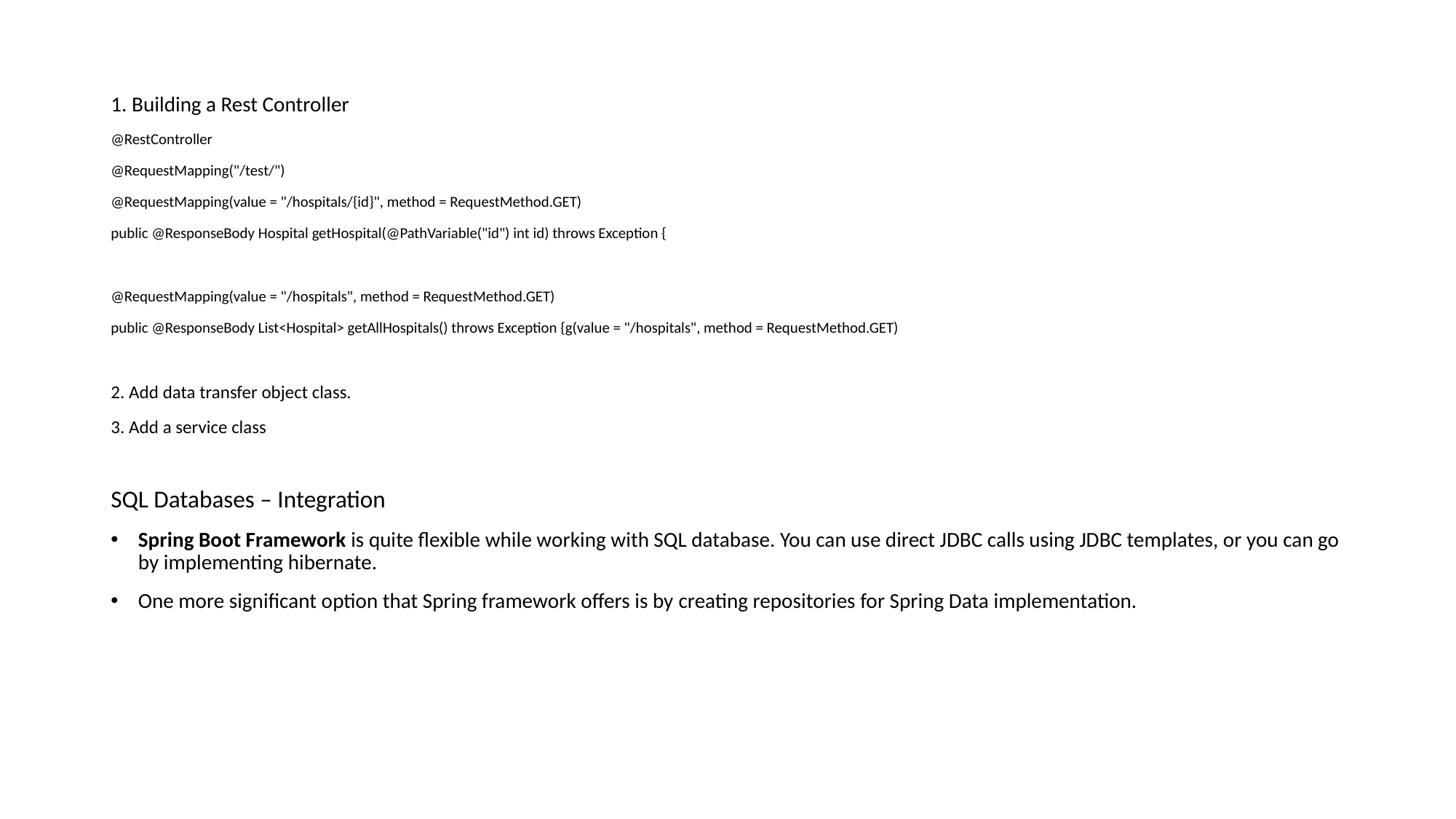

1. Building a Rest Controller
@RestController
@RequestMapping("/test/")
@RequestMapping(value = "/hospitals/{id}", method = RequestMethod.GET)
public @ResponseBody Hospital getHospital(@PathVariable("id") int id) throws Exception {

@RequestMapping(value = "/hospitals", method = RequestMethod.GET)
public @ResponseBody List<Hospital> getAllHospitals() throws Exception {g(value = "/hospitals", method = RequestMethod.GET)

2. Add data transfer object class.
3. Add a service class

SQL Databases – Integration
Spring Boot Framework is quite flexible while working with SQL database. You can use direct JDBC calls using JDBC templates, or you can go by implementing hibernate.
One more significant option that Spring framework offers is by creating repositories for Spring Data implementation.